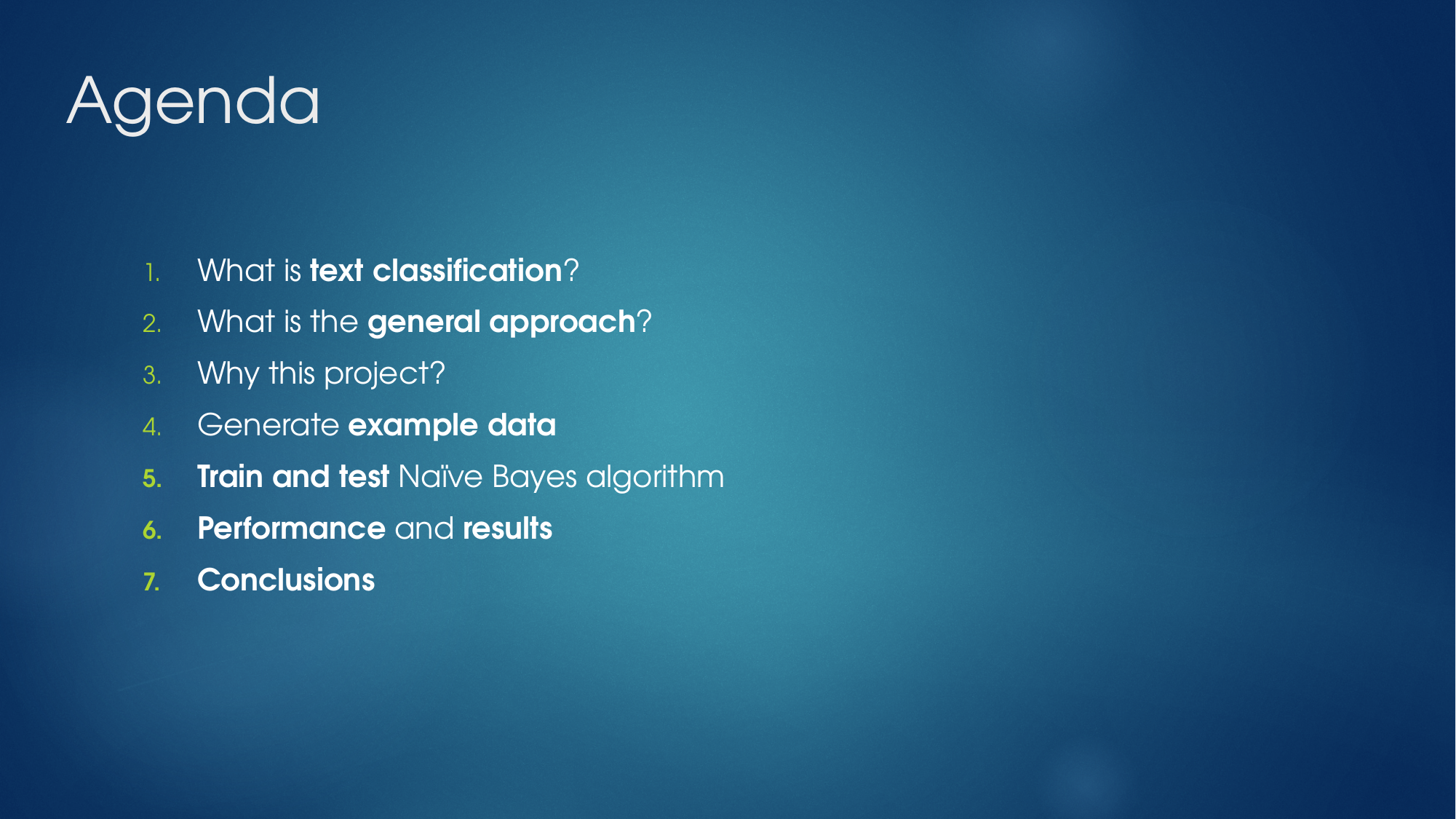

# Agenda
What is text classification?
What is the general approach?
Why this project?
Generate example data
Train and test Naïve Bayes algorithm
Performance and results
Conclusions